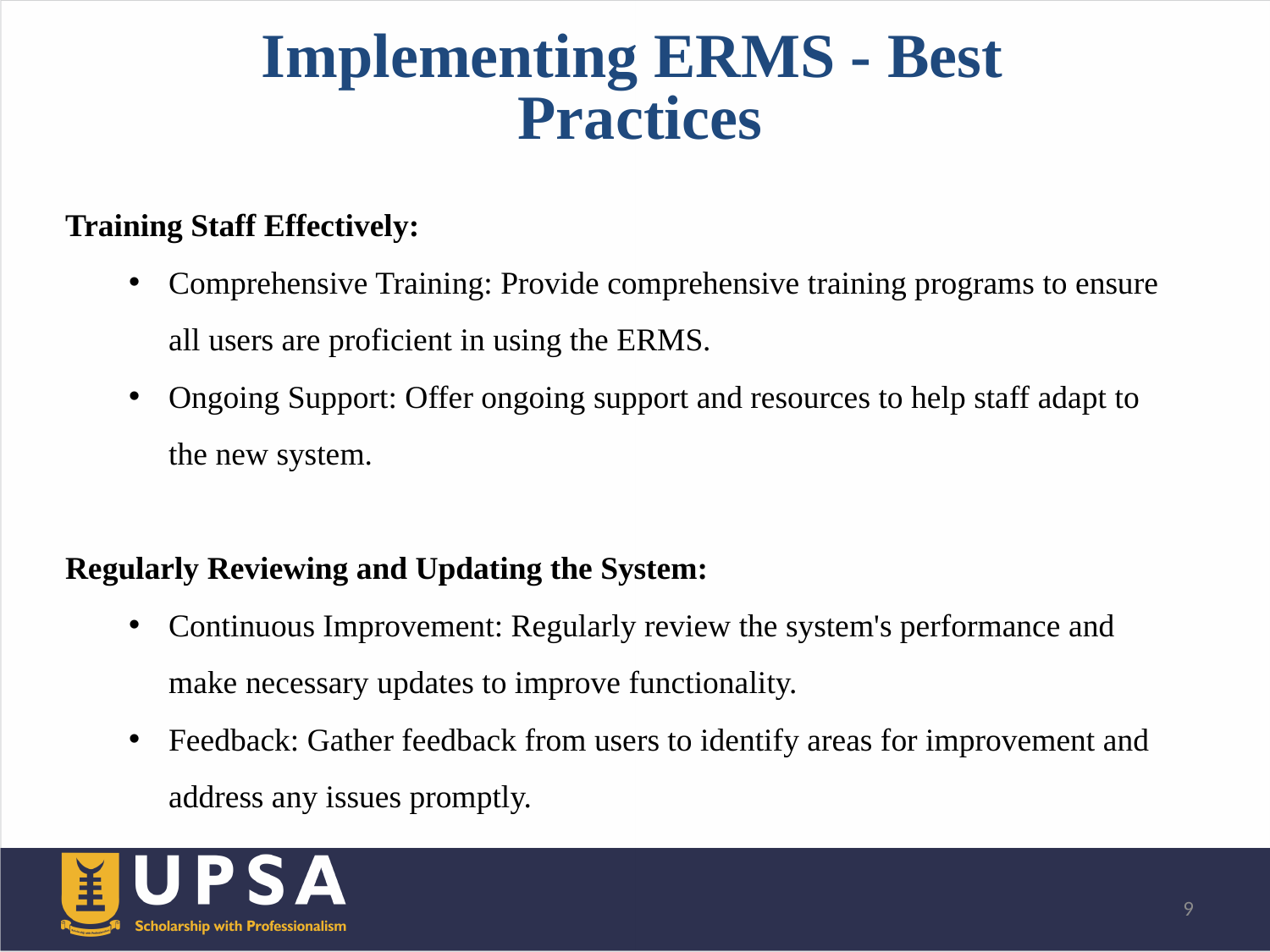

# Implementing ERMS - Best Practices
Training Staff Effectively:
Comprehensive Training: Provide comprehensive training programs to ensure all users are proficient in using the ERMS.
Ongoing Support: Offer ongoing support and resources to help staff adapt to the new system.

Regularly Reviewing and Updating the System:
Continuous Improvement: Regularly review the system's performance and make necessary updates to improve functionality.
Feedback: Gather feedback from users to identify areas for improvement and address any issues promptly.
9